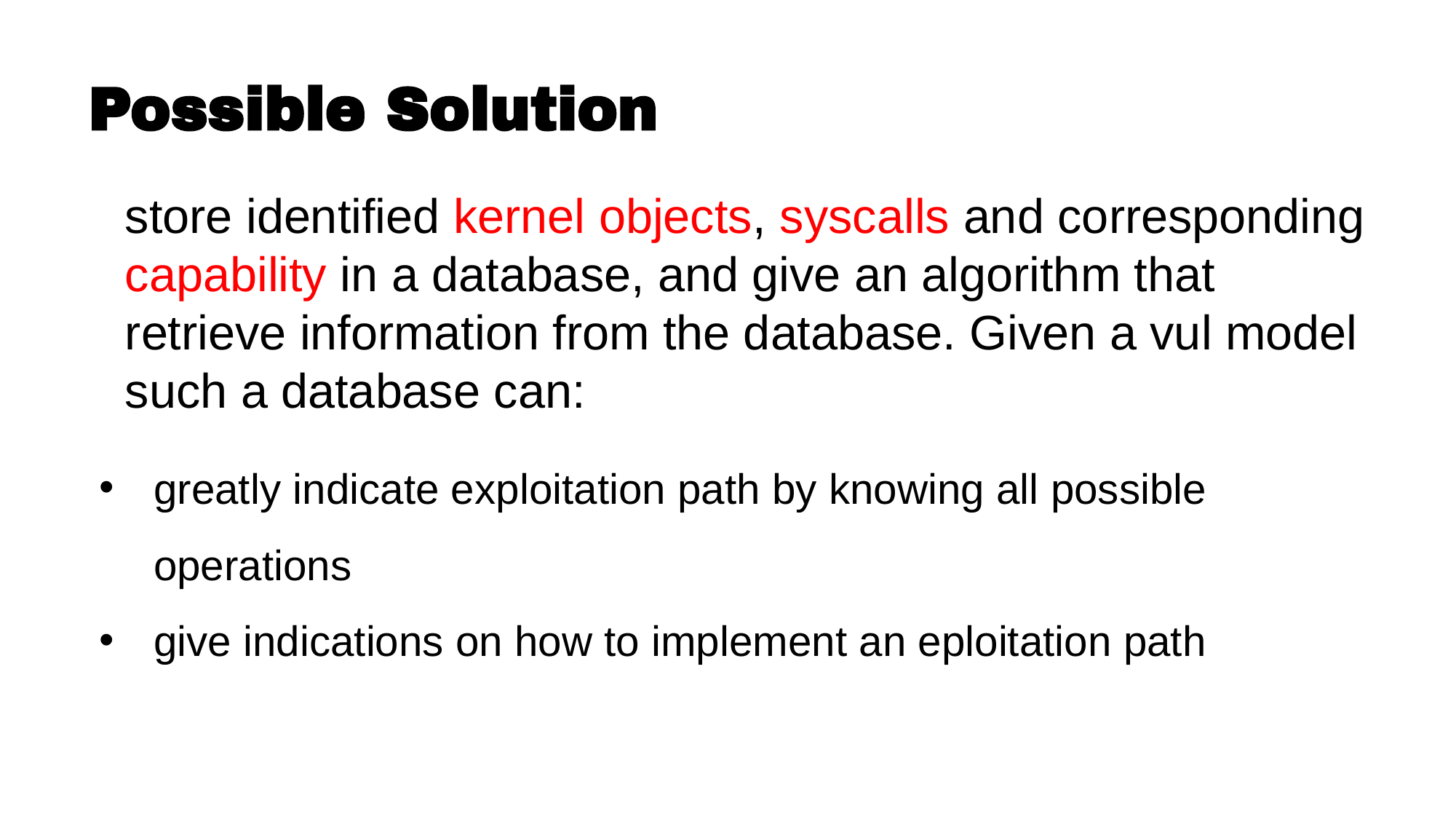

# Possible Solution
store identified kernel objects, syscalls and corresponding capability in a database, and give an algorithm that retrieve information from the database. Given a vul model such a database can:
greatly indicate exploitation path by knowing all possible operations
give indications on how to implement an eploitation path